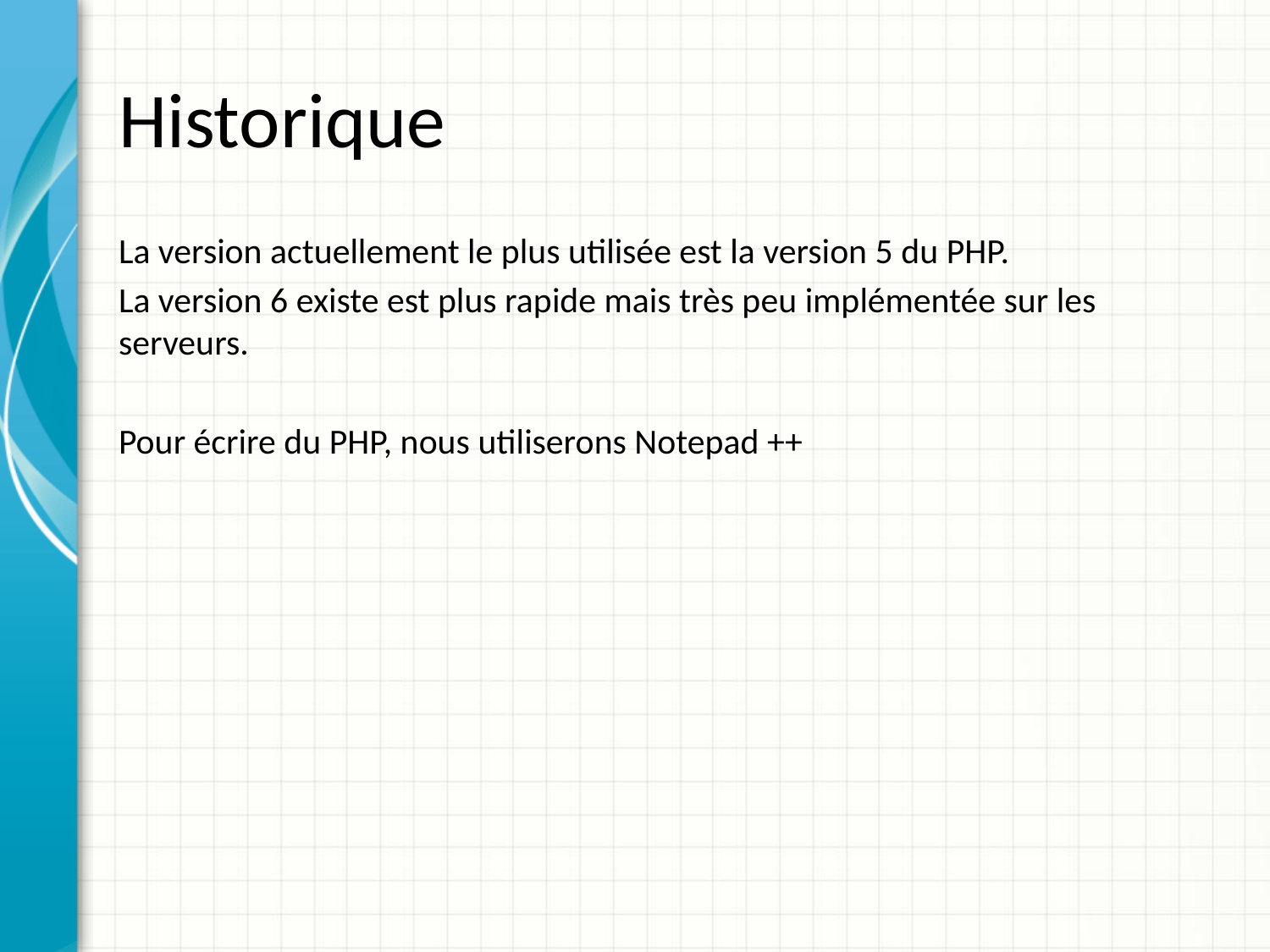

# Historique
La version actuellement le plus utilisée est la version 5 du PHP.
La version 6 existe est plus rapide mais très peu implémentée sur les serveurs.

Pour écrire du PHP, nous utiliserons Notepad ++